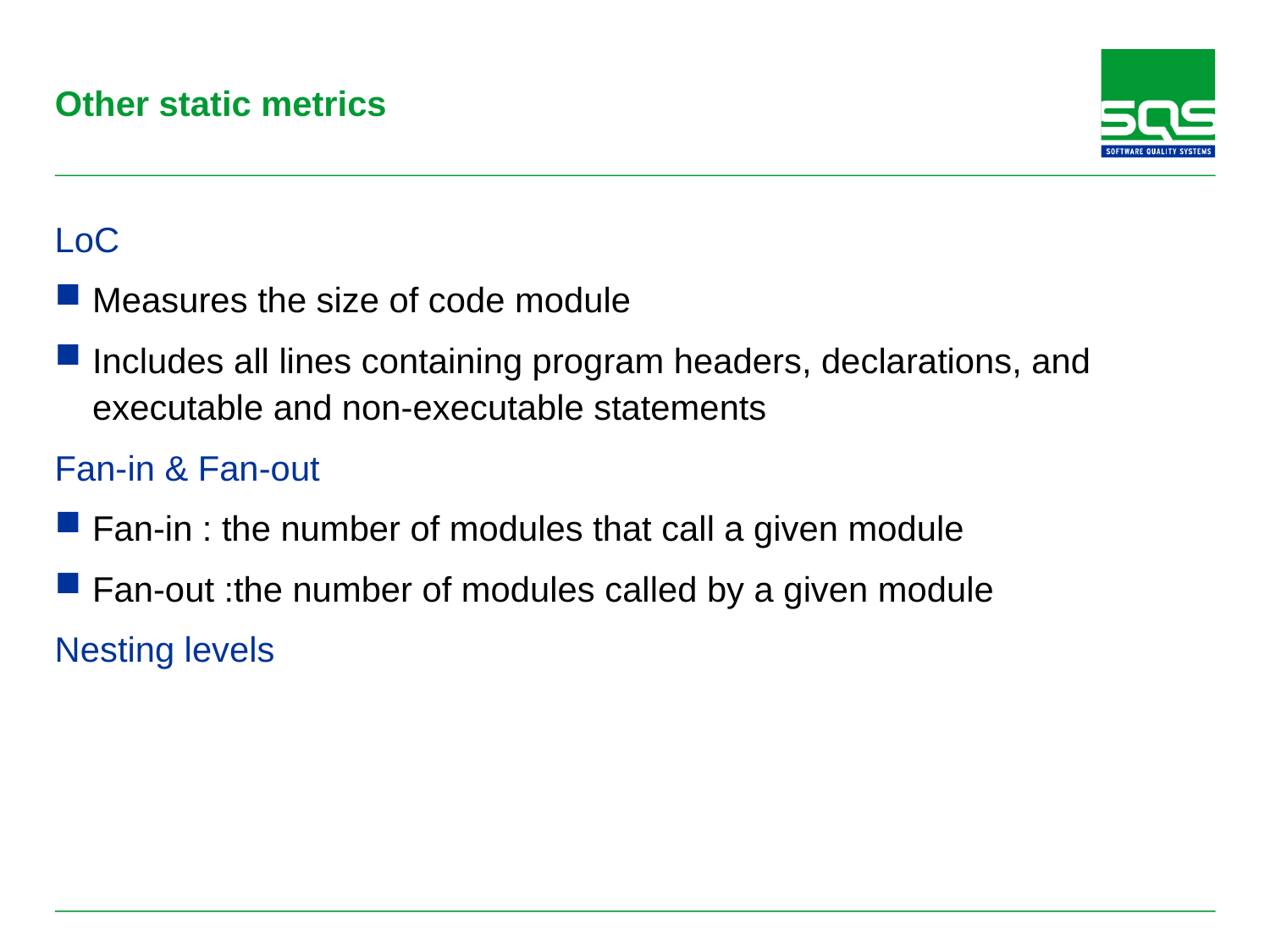

# Other static metrics
LoC
Measures the size of code module
Includes all lines containing program headers, declarations, and executable and non-executable statements
Fan-in & Fan-out
Fan-in : the number of modules that call a given module
Fan-out :the number of modules called by a given module
Nesting levels